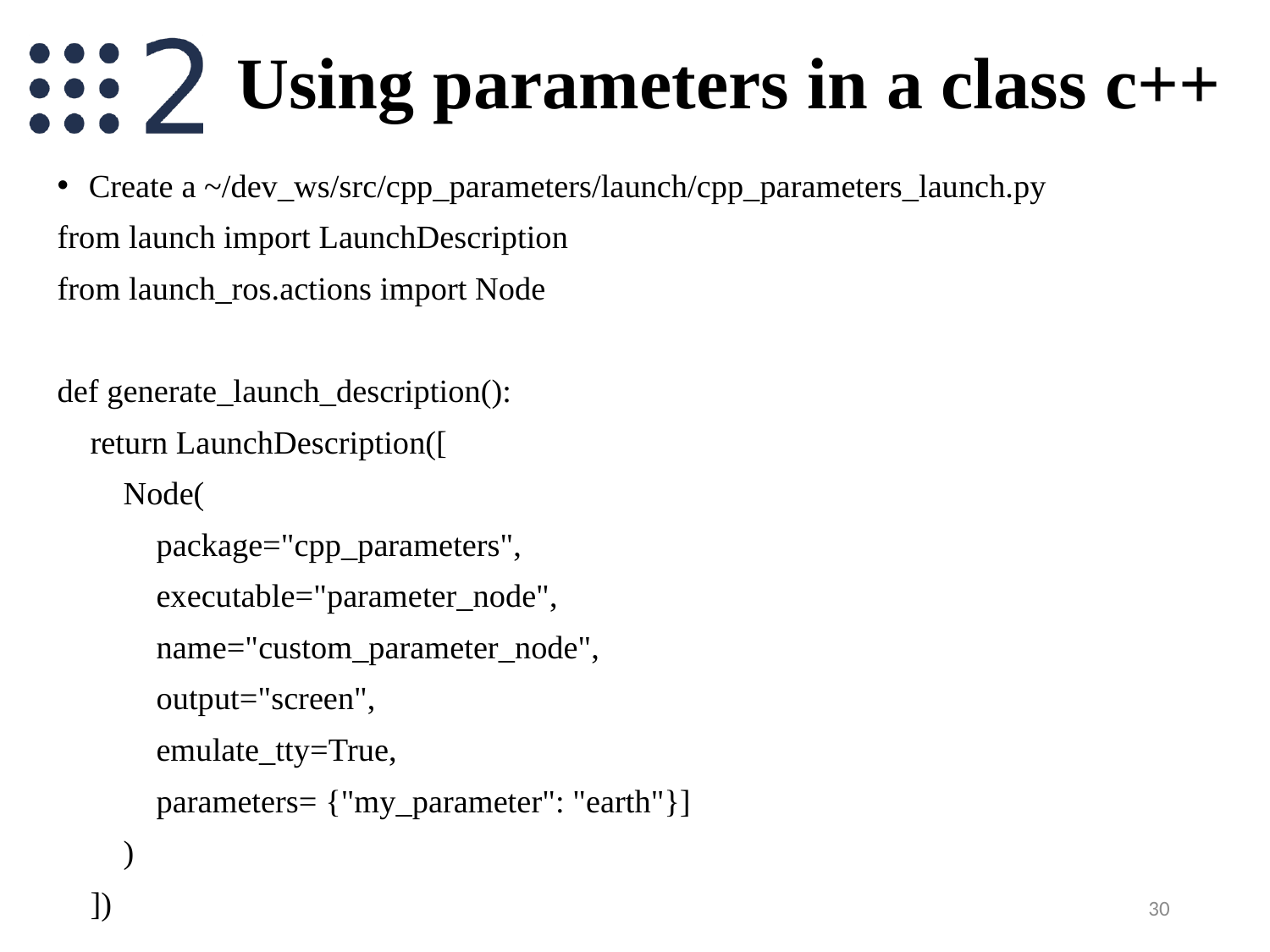

# Using parameters in a class c++
Create a ~/dev_ws/src/cpp_parameters/launch/cpp_parameters_launch.py
from launch import LaunchDescription
from launch_ros.actions import Node

def generate_launch_description():
    return LaunchDescription([
        Node(
            package="cpp_parameters",
            executable="parameter_node",
            name="custom_parameter_node",
            output="screen",
            emulate_tty=True,
            parameters= {"my_parameter": "earth"}]
        )
    ])
30